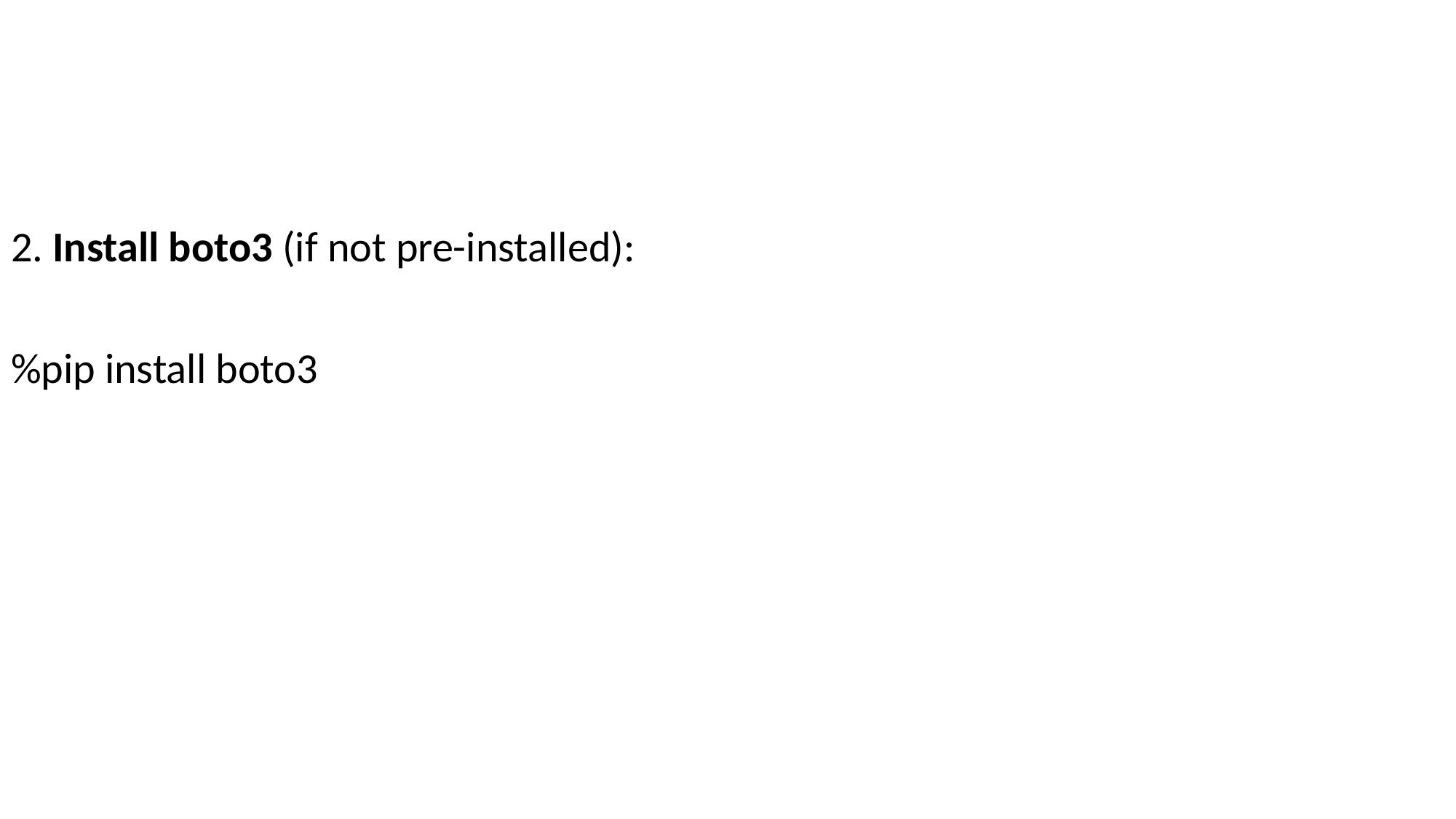

2. Install boto3 (if not pre-installed):

%pip install boto3